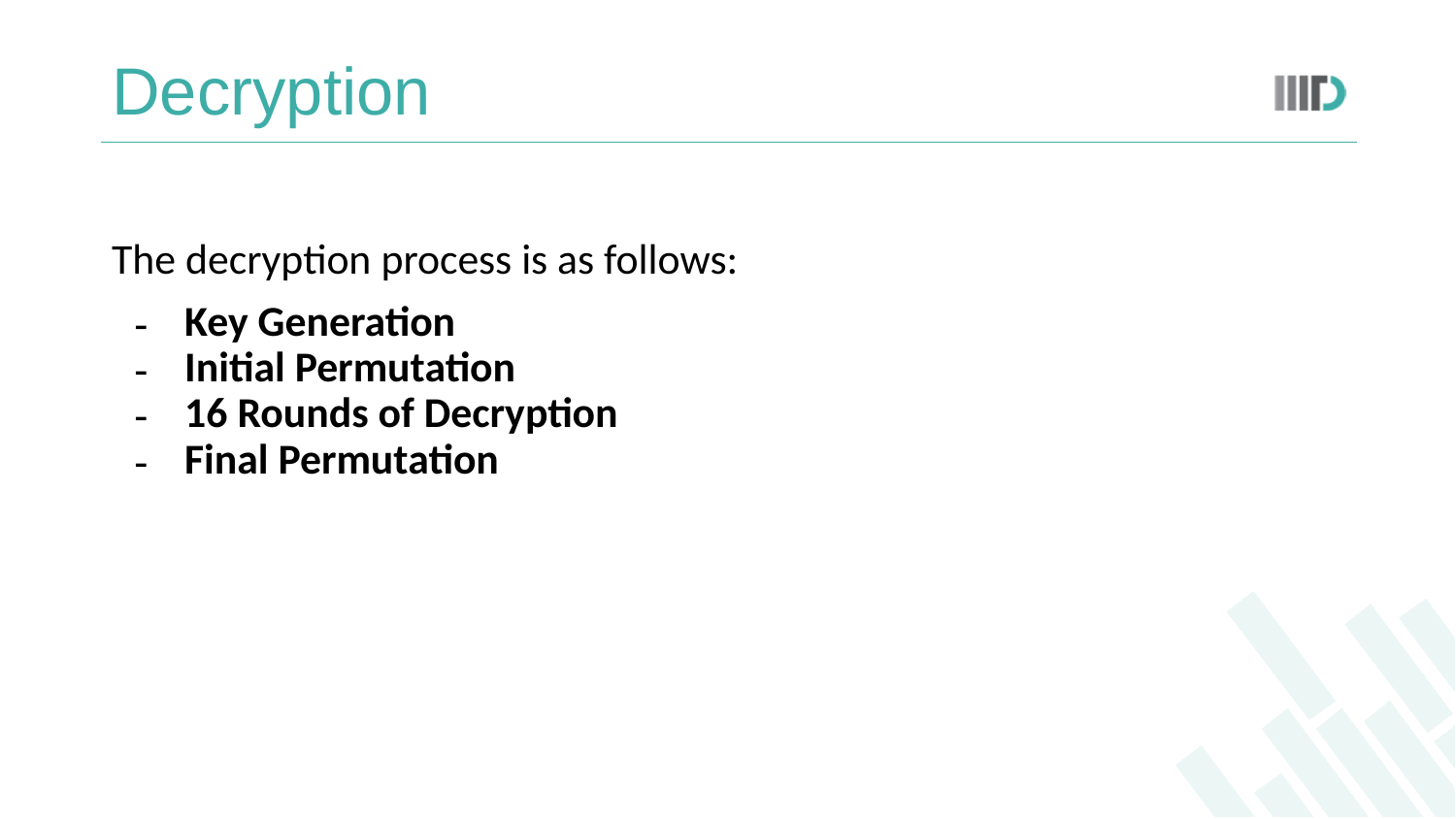

# Decryption

The decryption process is as follows:
Key Generation
Initial Permutation
16 Rounds of Decryption
Final Permutation